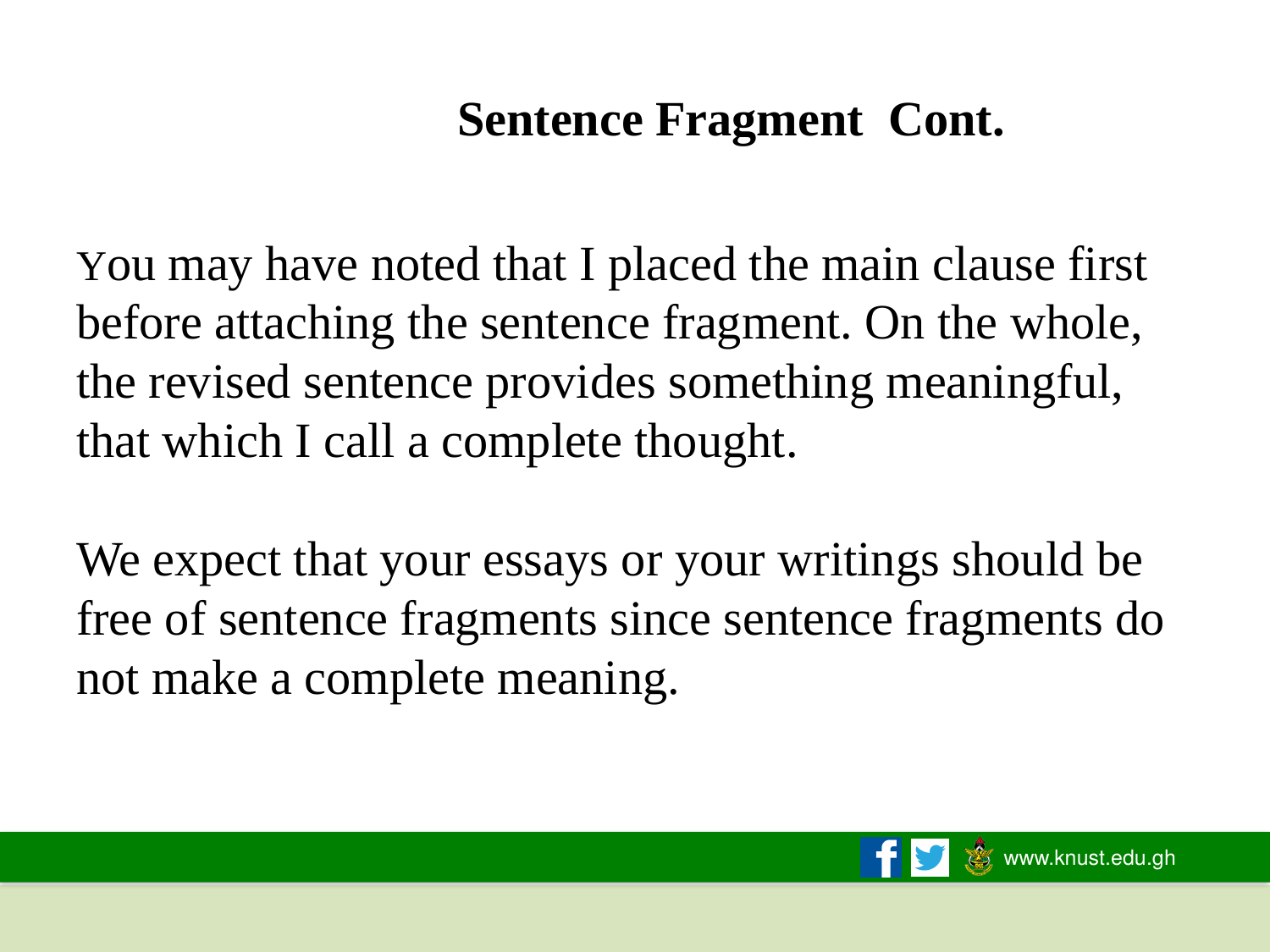

# Sentence Fragment  Cont. You may have noted that I placed the main clause first before attaching the sentence fragment. On the whole, the revised sentence provides something meaningful, that which I call a complete thought. We expect that your essays or your writings should be free of sentence fragments since sentence fragments do not make a complete meaning.